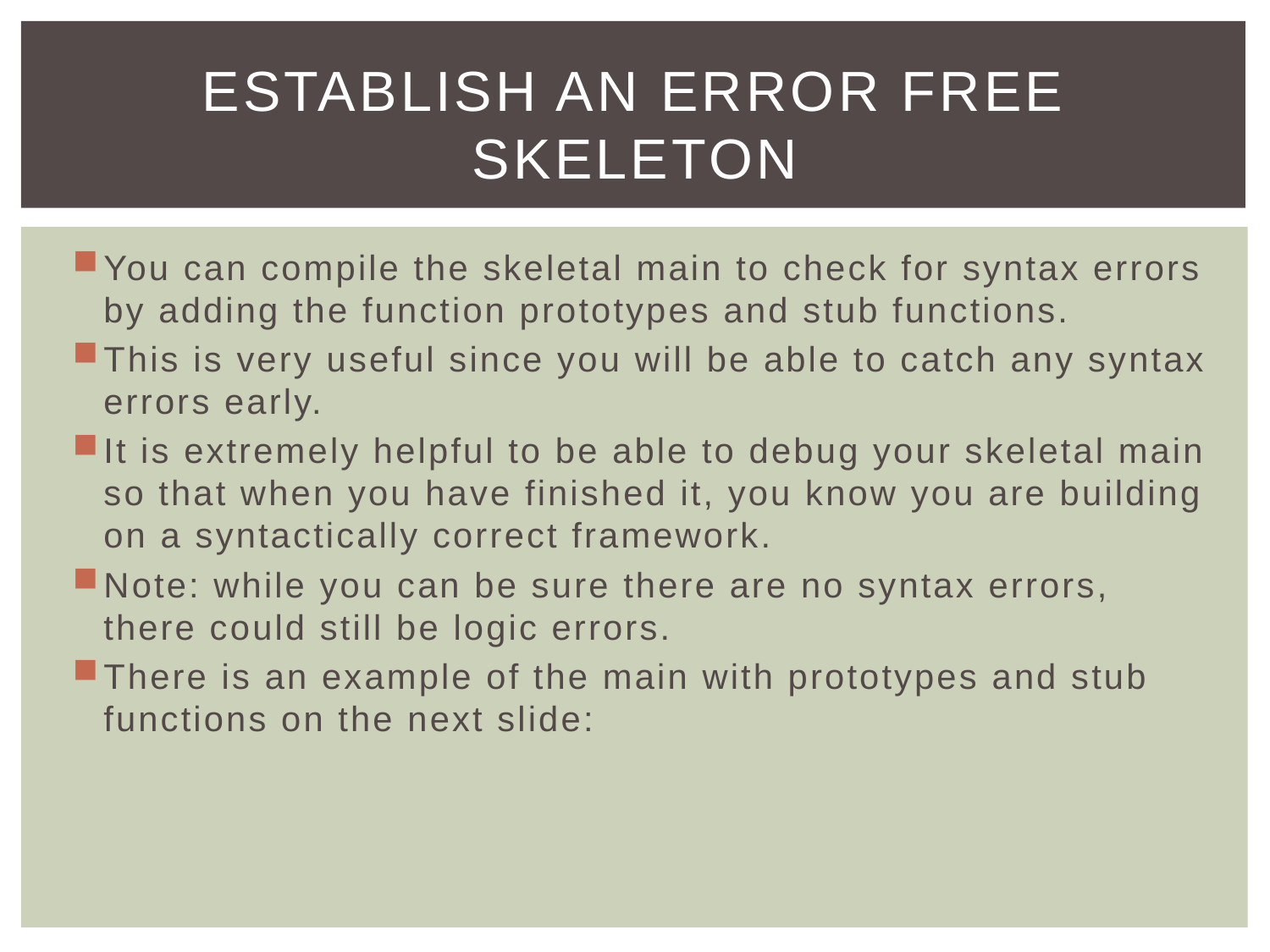

# Establish an error free skeleton
You can compile the skeletal main to check for syntax errors by adding the function prototypes and stub functions.
This is very useful since you will be able to catch any syntax errors early.
It is extremely helpful to be able to debug your skeletal main so that when you have finished it, you know you are building on a syntactically correct framework.
Note: while you can be sure there are no syntax errors, there could still be logic errors.
There is an example of the main with prototypes and stub functions on the next slide: